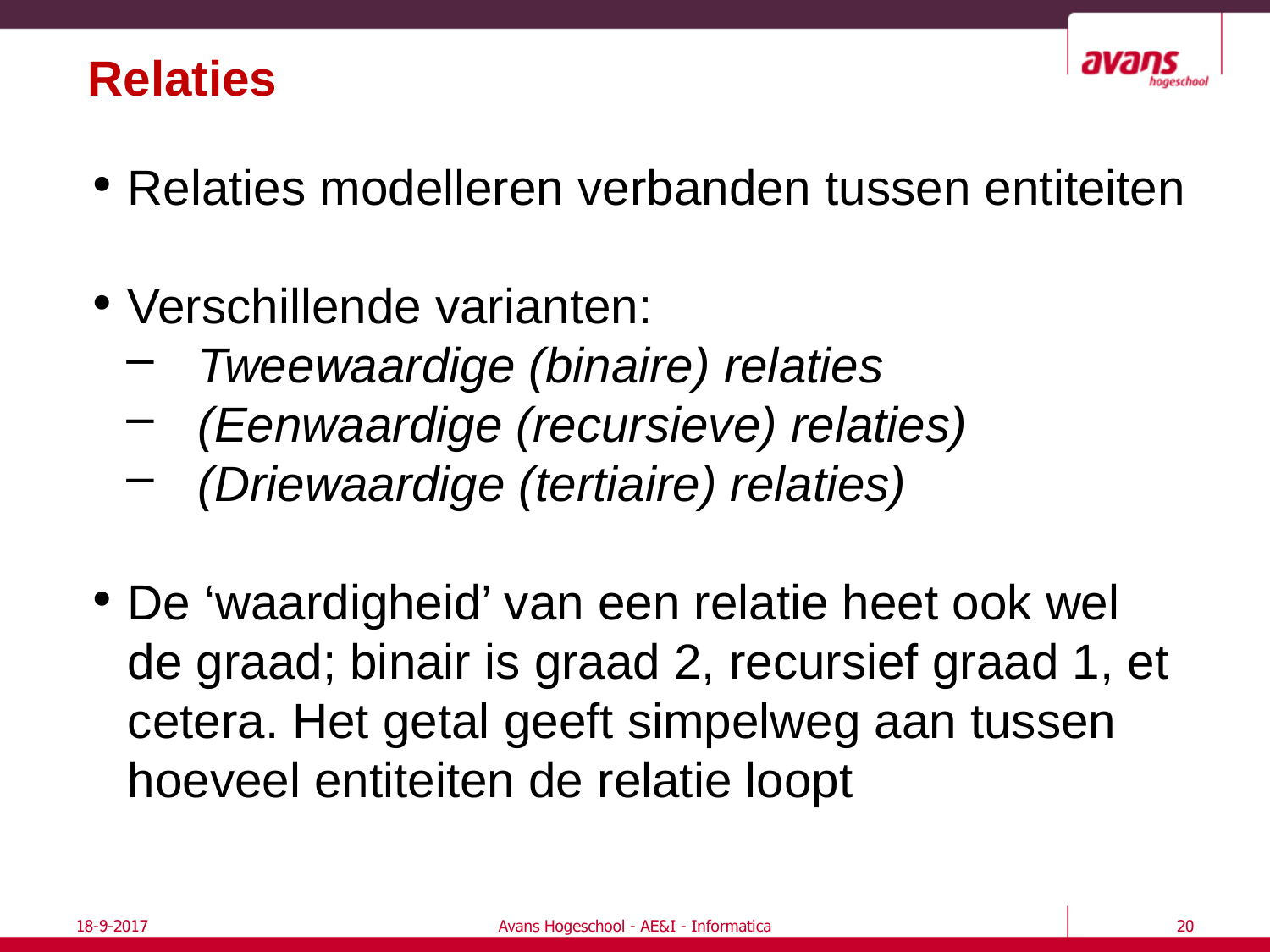

# Relaties
Relaties modelleren verbanden tussen entiteiten

Verschillende varianten:
Tweewaardige (binaire) relaties
(Eenwaardige (recursieve) relaties)
(Driewaardige (tertiaire) relaties)

De ‘waardigheid’ van een relatie heet ook wel de graad; binair is graad 2, recursief graad 1, et cetera. Het getal geeft simpelweg aan tussen hoeveel entiteiten de relatie loopt

18-9-2017
Avans Hogeschool - AE&I - Informatica
20